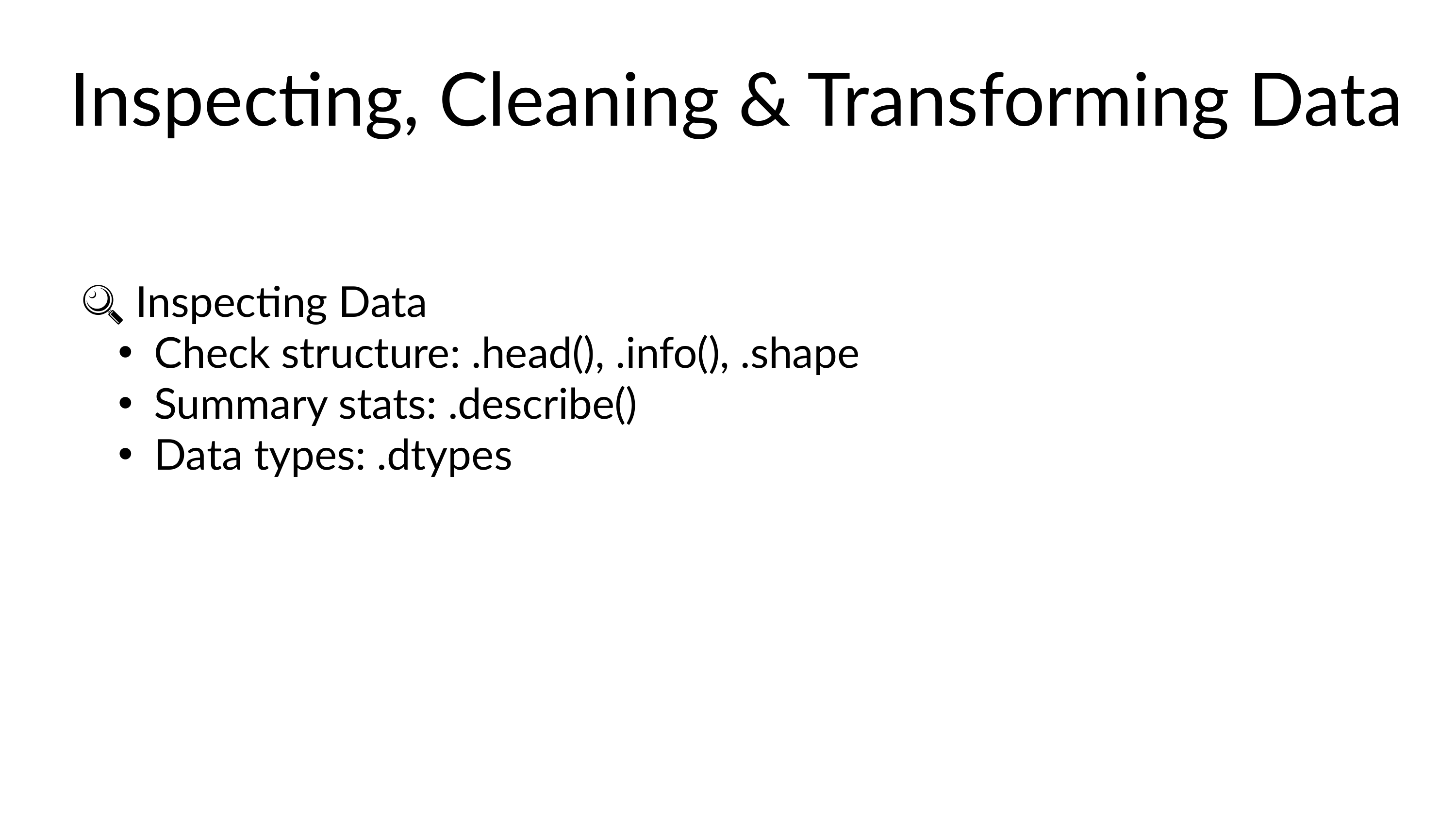

Inspecting, Cleaning & Transforming Data
🔍 Inspecting Data
Check structure: .head(), .info(), .shape
Summary stats: .describe()
Data types: .dtypes